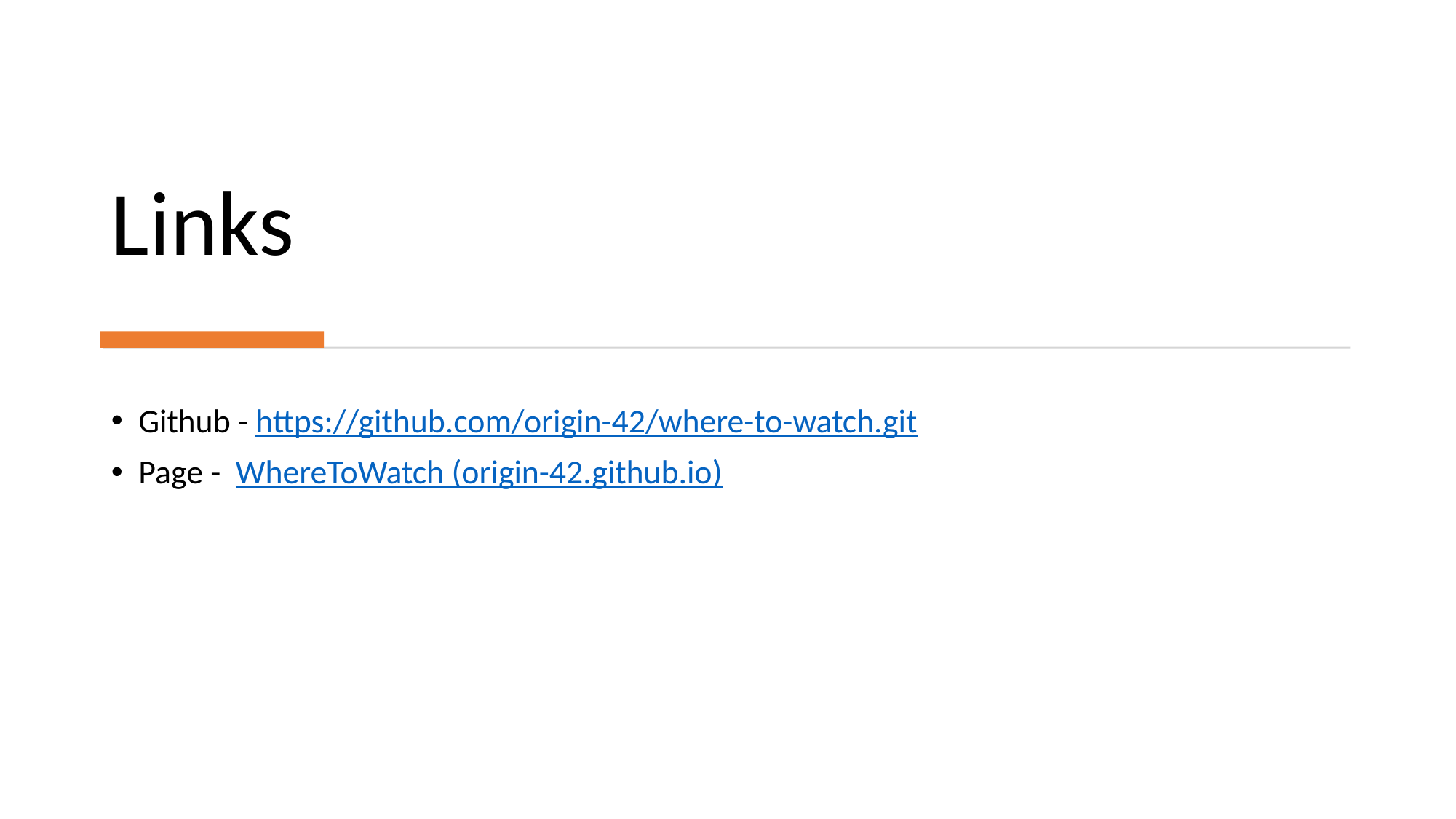

# Links

Github - https://github.com/origin-42/where-to-watch.git
Page -  WhereToWatch (origin-42.github.io)